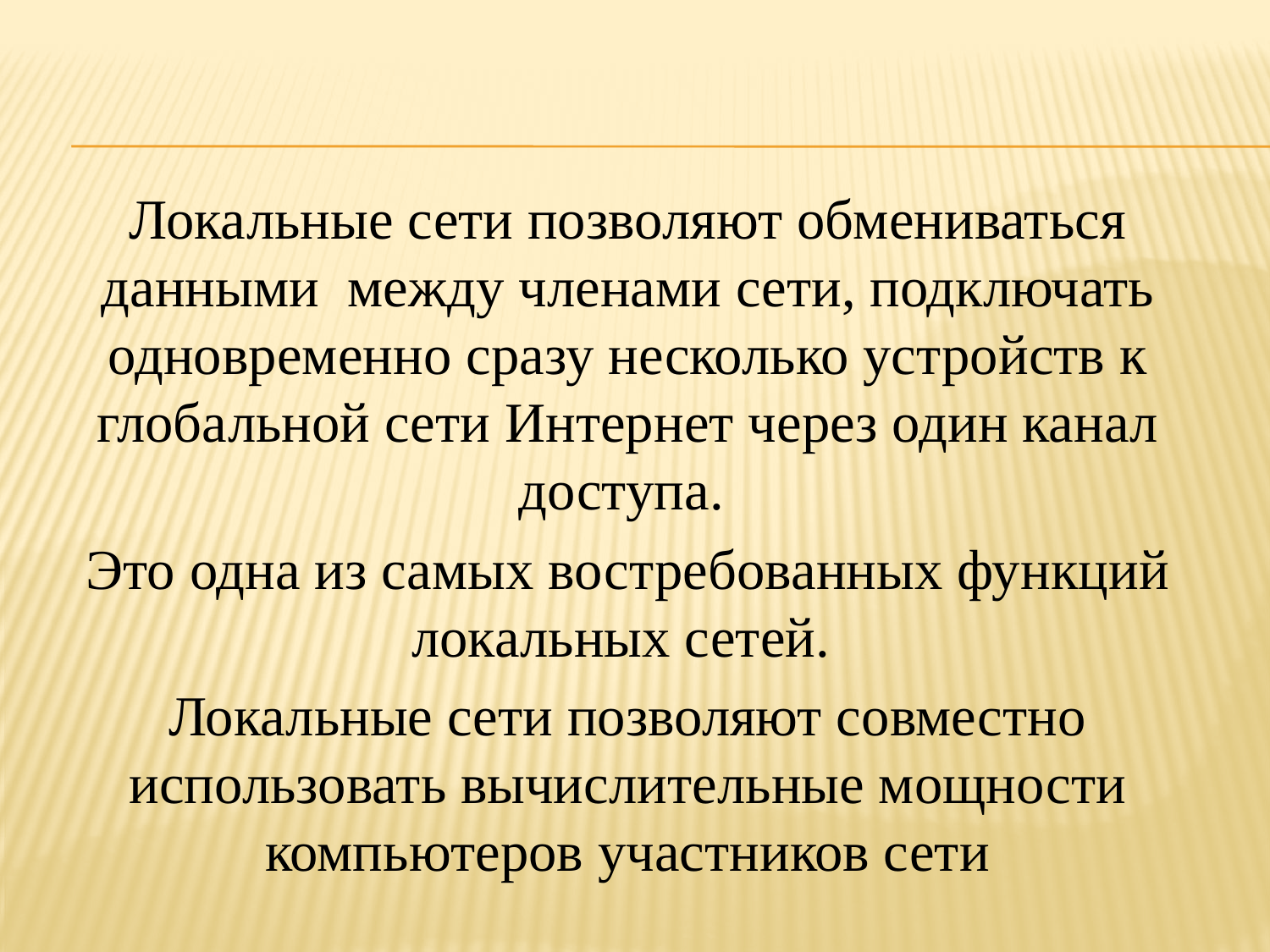

Локальные сети позволяют обмениваться данными  между членами сети, подключать одновременно сразу несколько устройств к глобальной сети Интернет через один канал доступа.
Это одна из самых востребованных функций локальных сетей.
Локальные сети позволяют совместно использовать вычислительные мощности компьютеров участников сети